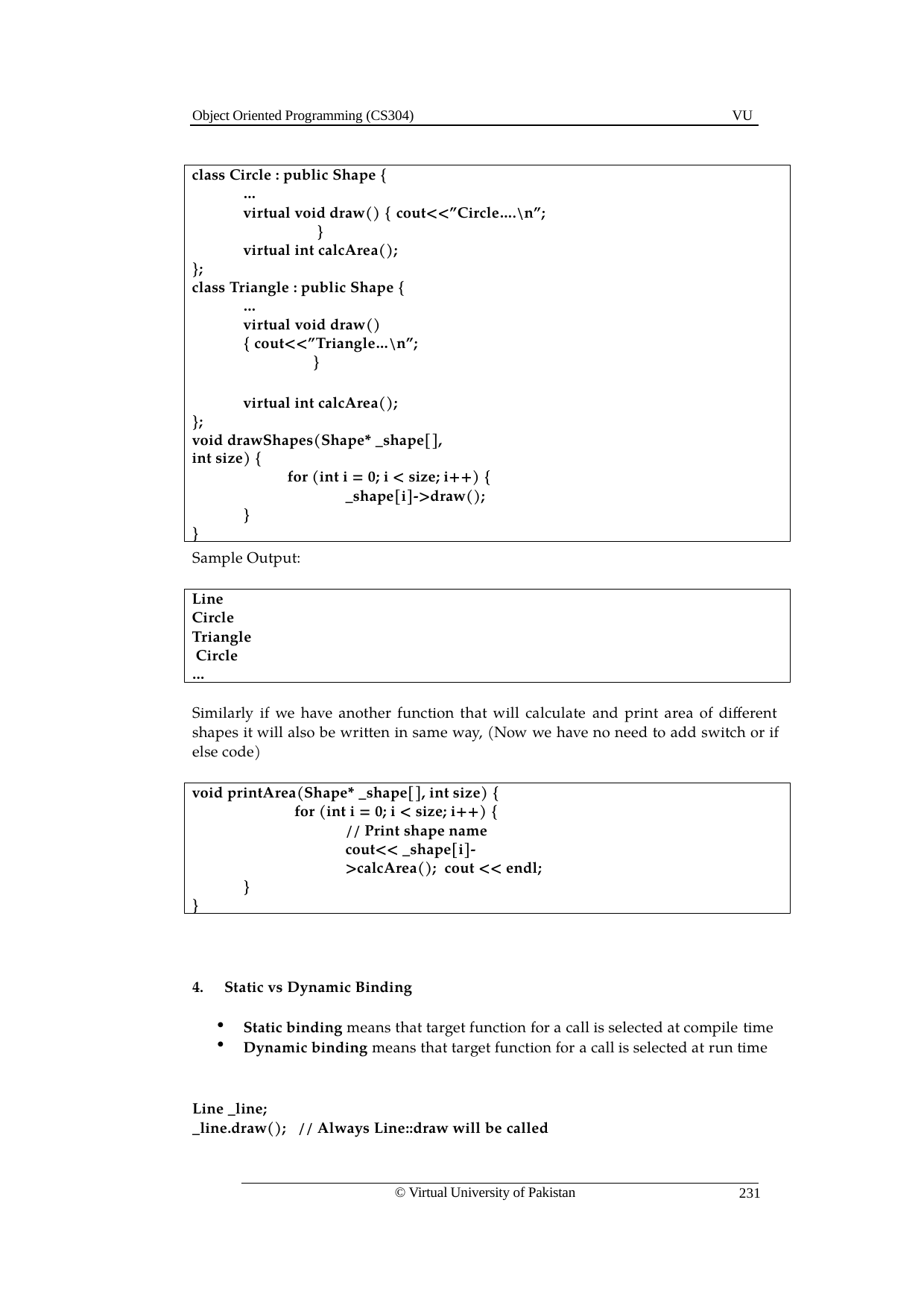

Object Oriented Programming (CS304)
VU

class Circle : public Shape {
…
virtual void draw() { cout<<”Circle….\n”;
}
virtual int calcArea();
};
class Triangle : public Shape {
…
virtual void draw(){ cout<<”Triangle…\n”;
}

virtual int calcArea();
};
void drawShapes(Shape* _shape[], int size) {
for (int i = 0; i < size; i++) {
_shape[i]->draw();
}
}
Sample Output:
Line
Circle  Triangle  Circle
…
Similarly if we have another function that will calculate and print area of different  shapes it will also be written in same way, (Now we have no need to add switch or if  else code)
void printArea(Shape* _shape[], int size) {
for (int i = 0; i < size; i++) {
// Print shape name
cout<< _shape[i]->calcArea();  cout << endl;
}
}
Static vs Dynamic Binding

Static binding means that target function for a call is selected at compile time
Dynamic binding means that target function for a call is selected at run time

Line _line;
_line.draw();   // Always Line::draw will be called
© Virtual University of Pakistan

231